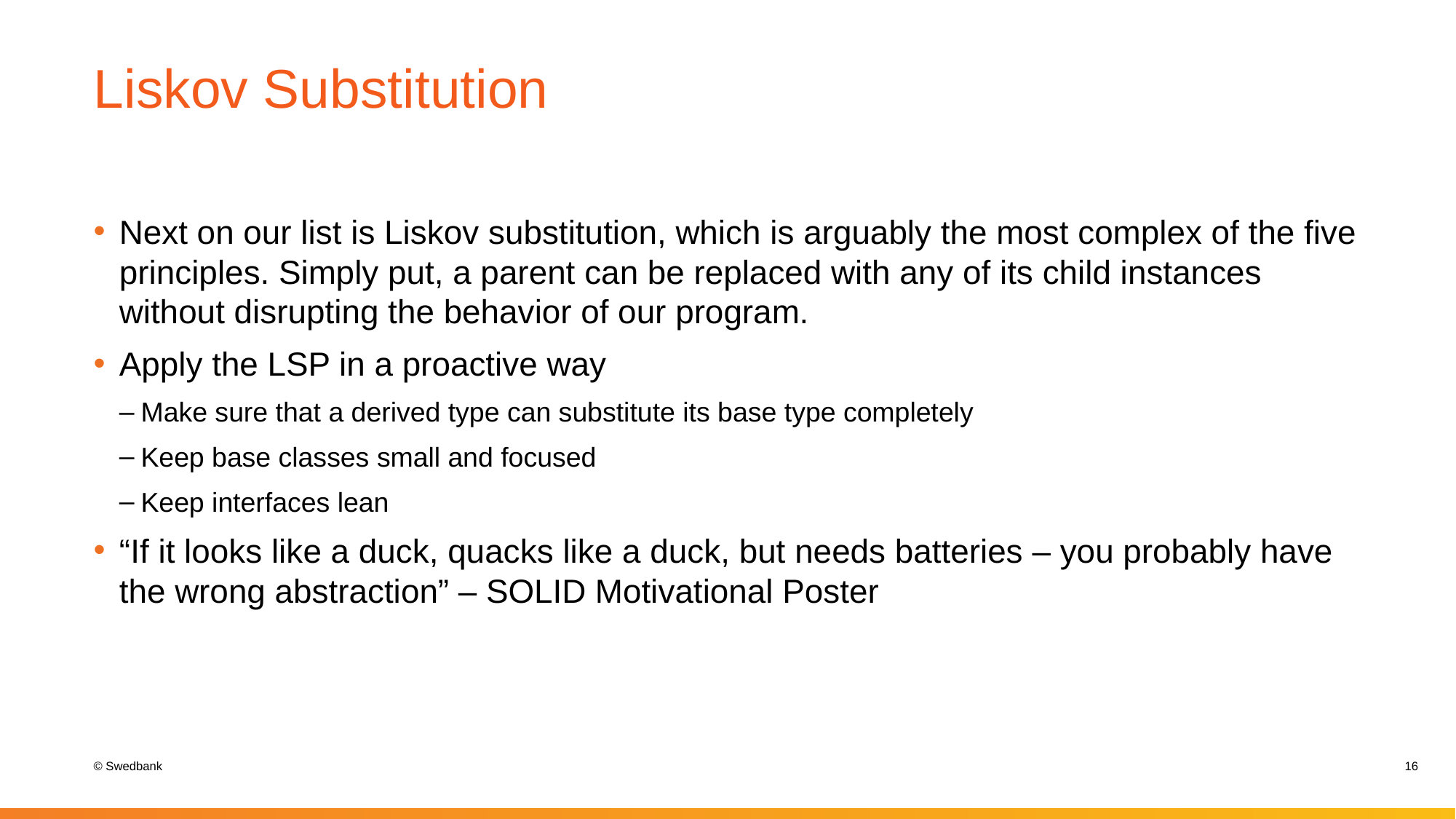

# Liskov Substitution
Next on our list is Liskov substitution, which is arguably the most complex of the five principles. Simply put, a parent can be replaced with any of its child instances without disrupting the behavior of our program.
Apply the LSP in a proactive way
Make sure that a derived type can substitute its base type completely
Keep base classes small and focused
Keep interfaces lean
“If it looks like a duck, quacks like a duck, but needs batteries – you probably have the wrong abstraction” – SOLID Motivational Poster

16